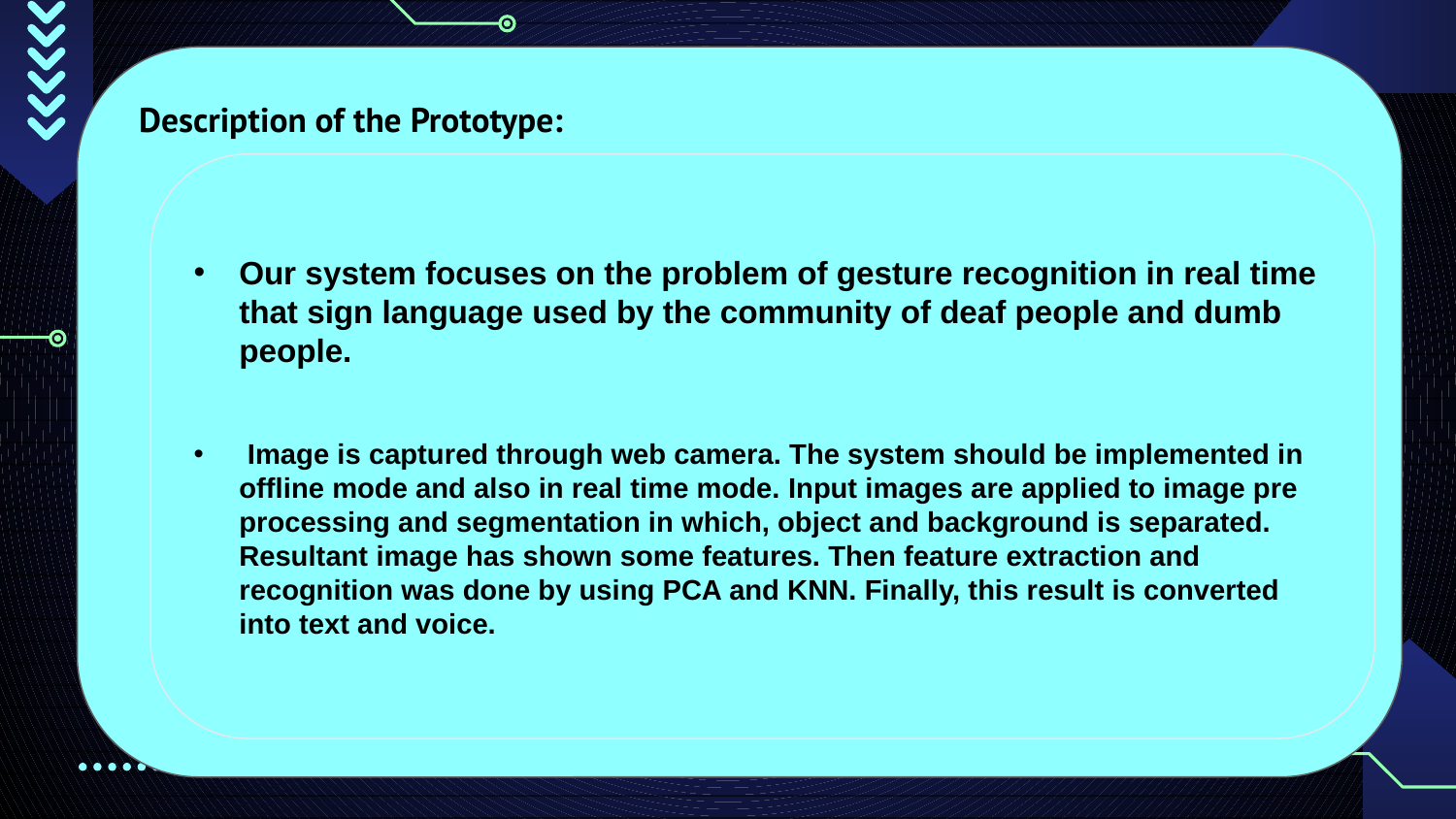

Description of the Prototype:
#

Our system focuses on the problem of gesture recognition in real time that sign language used by the community of deaf people and dumb people.

 Image is captured through web camera. The system should be implemented in offline mode and also in real time mode. Input images are applied to image pre processing and segmentation in which, object and background is separated. Resultant image has shown some features. Then feature extraction and recognition was done by using PCA and KNN. Finally, this result is converted into text and voice.